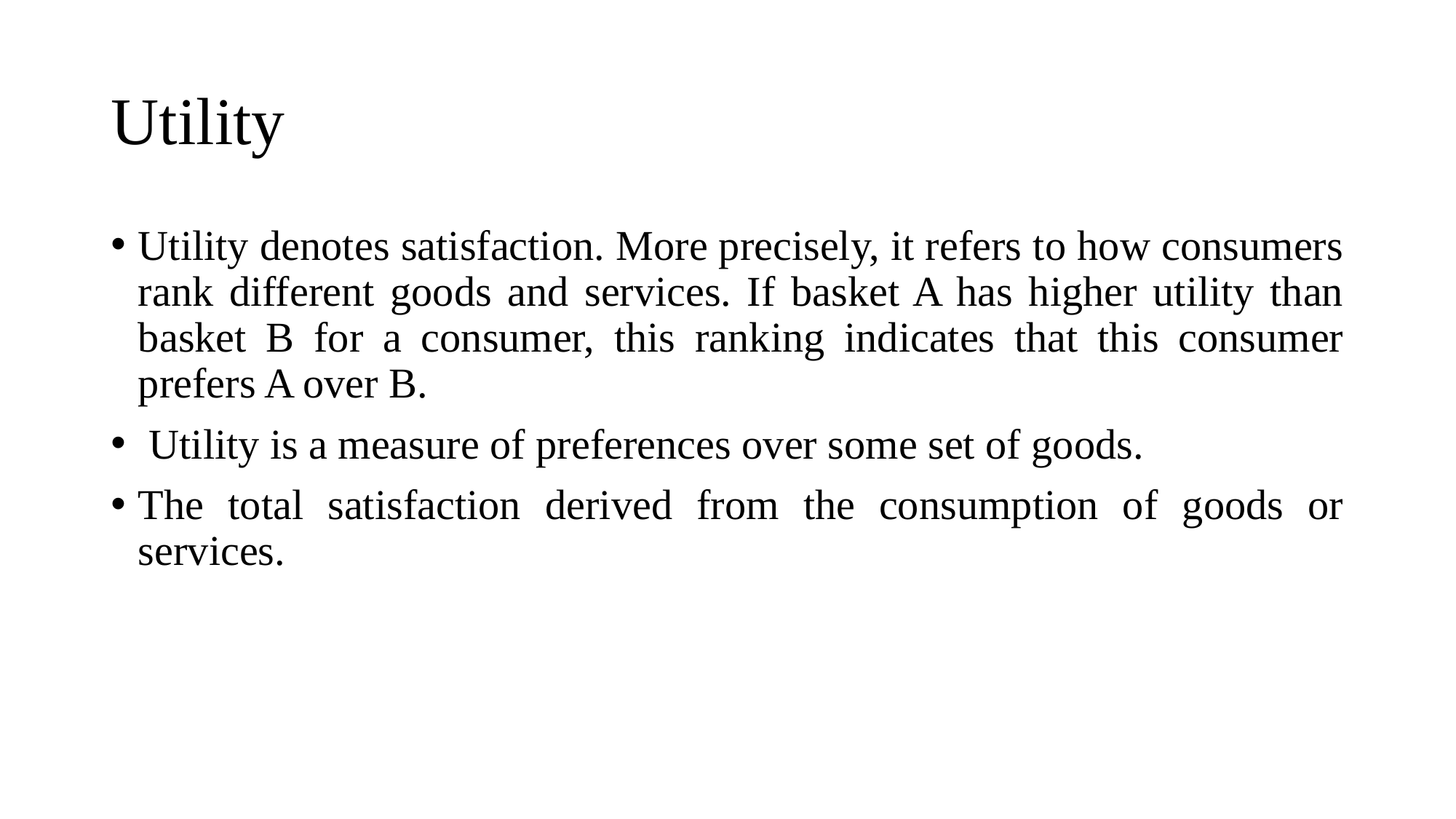

# Utility
Utility denotes satisfaction. More precisely, it refers to how consumers rank different goods and services. If basket A has higher utility than basket B for a consumer, this ranking indicates that this consumer prefers A over B.
 Utility is a measure of preferences over some set of goods.
The total satisfaction derived from the consumption of goods or services.